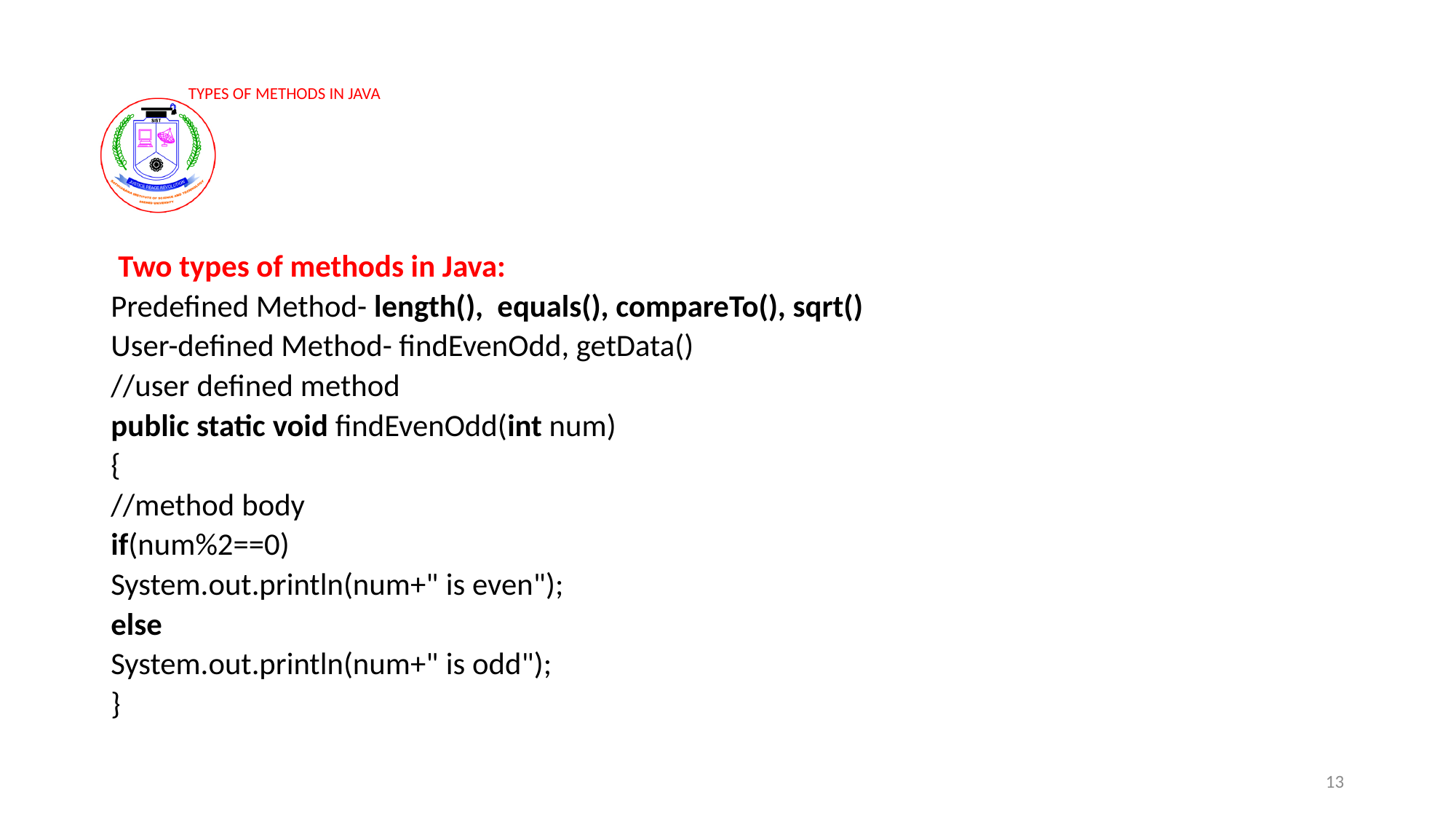

# TYPES OF METHODS IN JAVA

 Two types of methods in Java:
Predefined Method- length(),  equals(), compareTo(), sqrt()
User-defined Method- findEvenOdd, getData()
//user defined method
public static void findEvenOdd(int num)
{
//method body
if(num%2==0)
System.out.println(num+" is even");
else
System.out.println(num+" is odd");
}

13